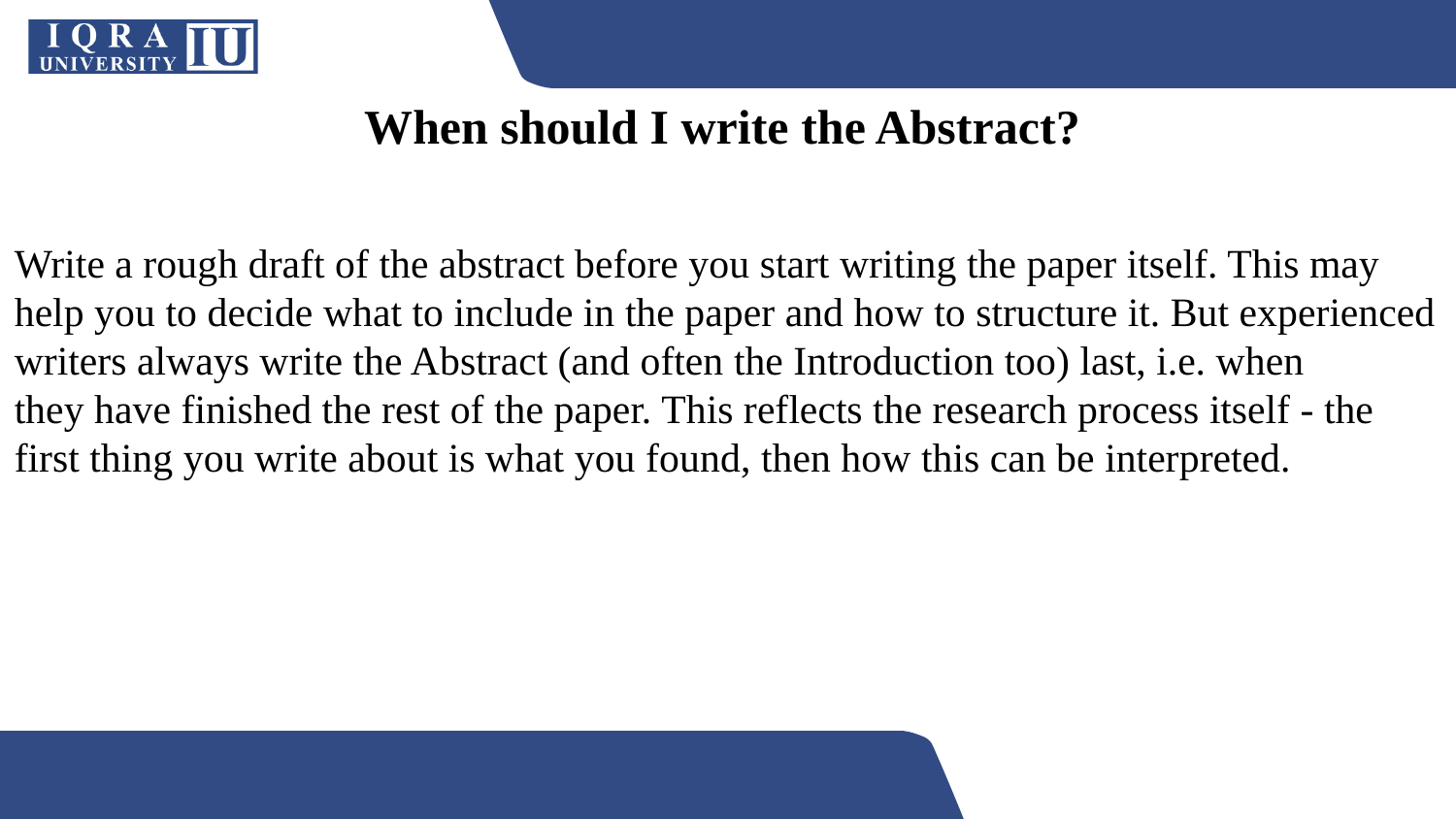

When should I write the Abstract?
Write a rough draft of the abstract before you start writing the paper itself. This may
help you to decide what to include in the paper and how to structure it. But experienced
writers always write the Abstract (and often the Introduction too) last, i.e. when
they have finished the rest of the paper. This reflects the research process itself - the
first thing you write about is what you found, then how this can be interpreted.